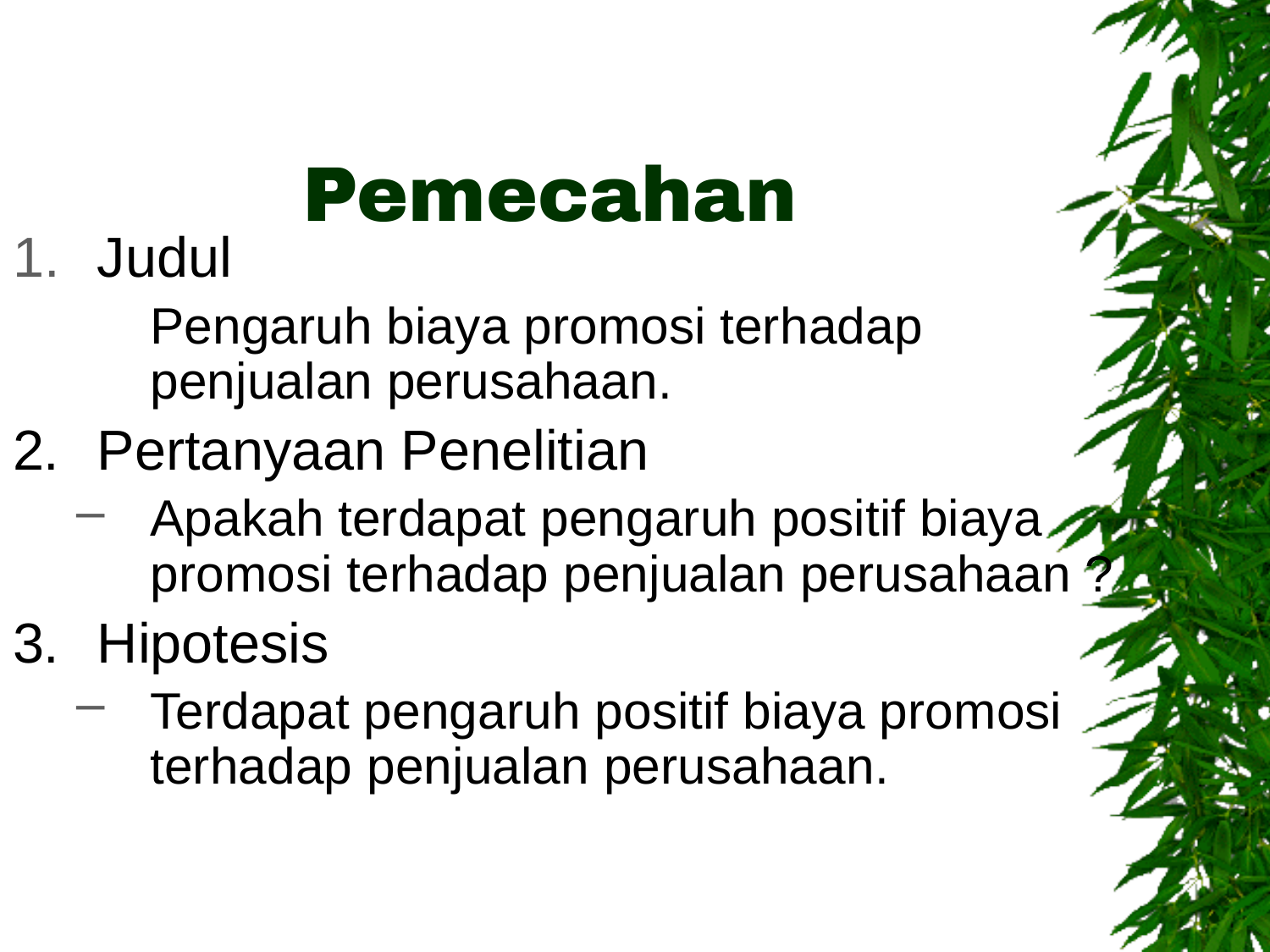

# Pemecahan
Judul
	Pengaruh biaya promosi terhadap penjualan perusahaan.
2. 	Pertanyaan Penelitian
Apakah terdapat pengaruh positif biaya promosi terhadap penjualan perusahaan ?
3. 	Hipotesis
Terdapat pengaruh positif biaya promosi terhadap penjualan perusahaan.